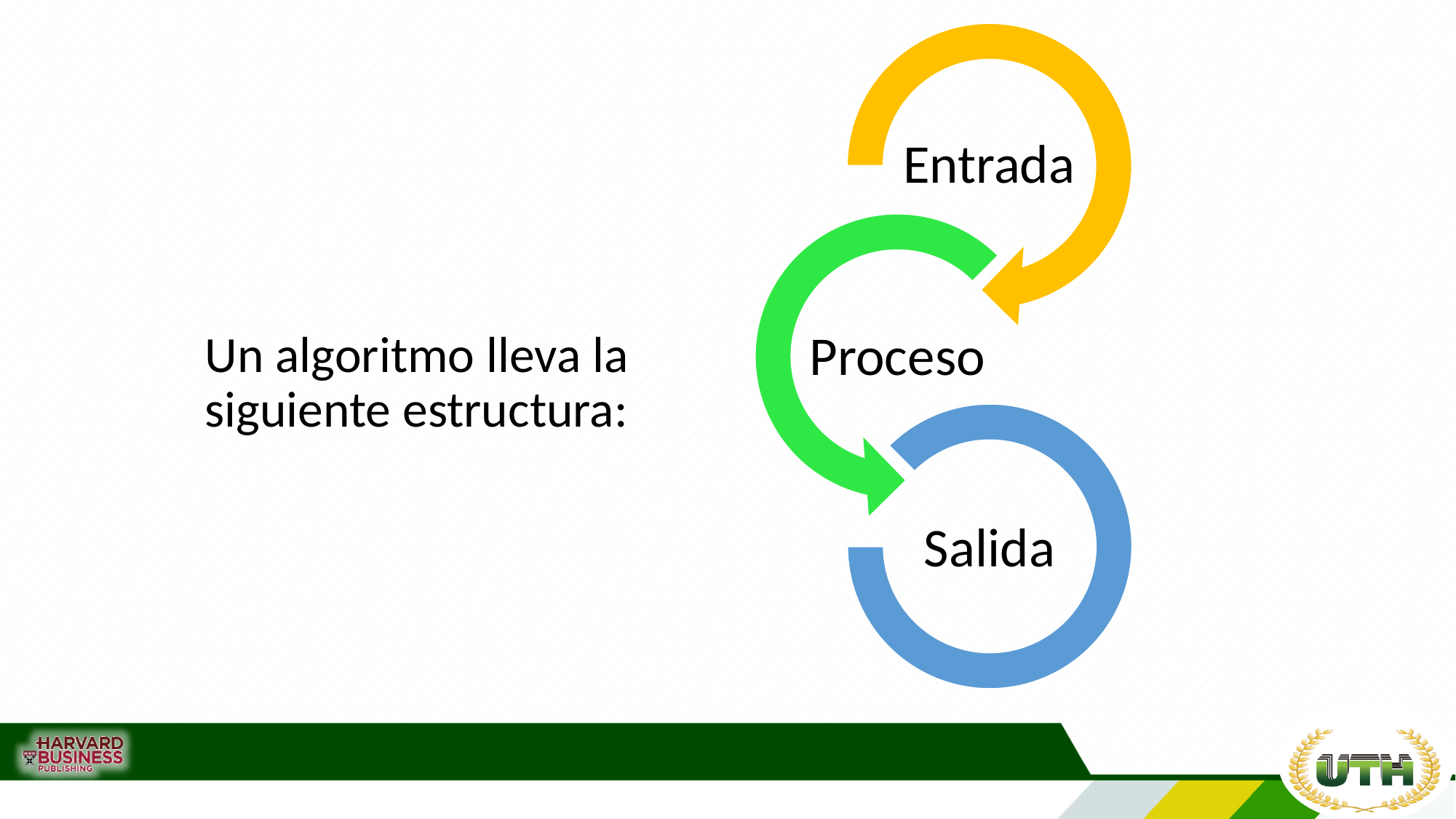

Entrada
Proceso
Salida
# Un algoritmo lleva la siguiente estructura: